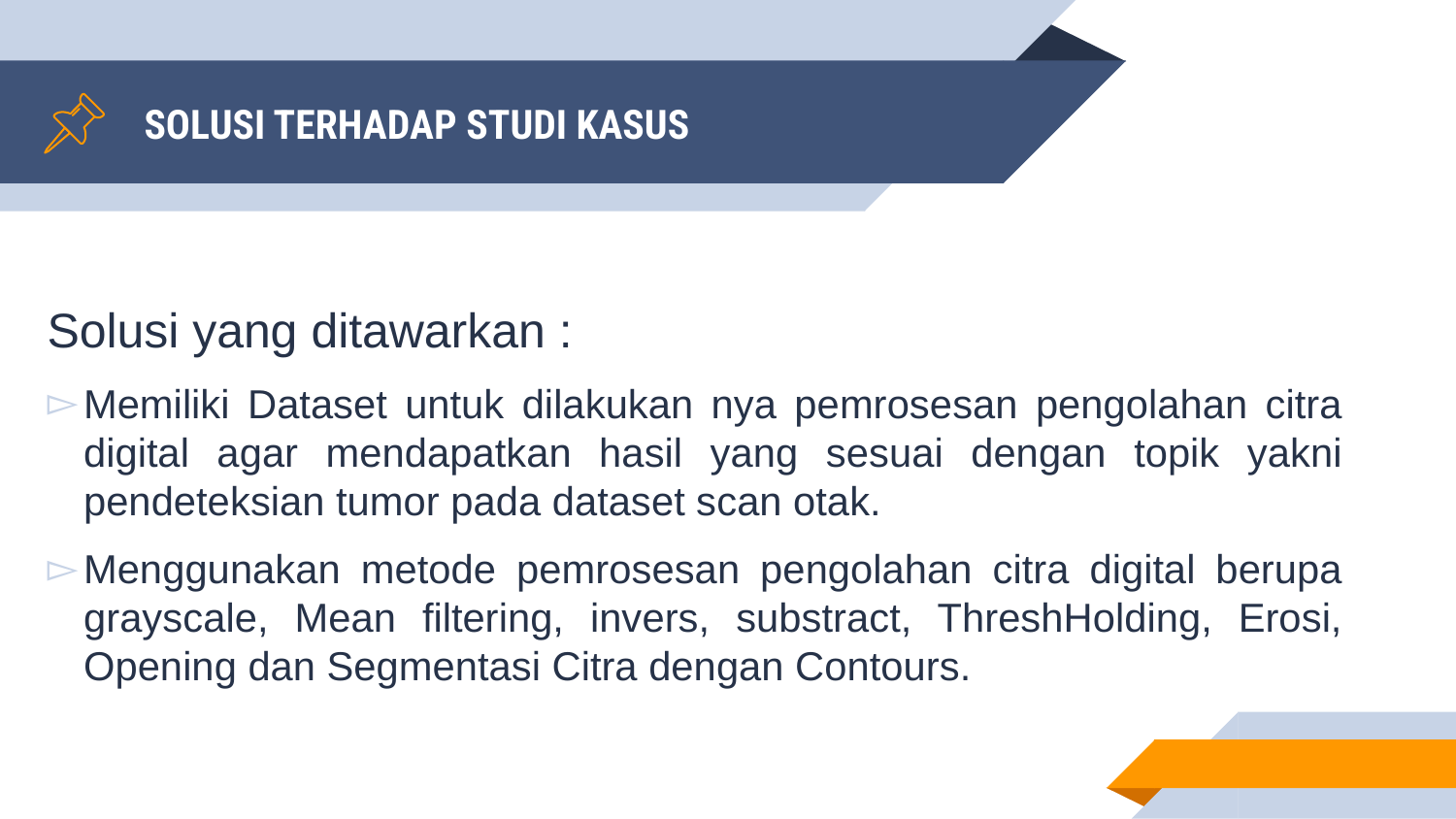

# SOLUSI TERHADAP STUDI KASUS

Solusi yang ditawarkan :
Memiliki Dataset untuk dilakukan nya pemrosesan pengolahan citra digital agar mendapatkan hasil yang sesuai dengan topik yakni pendeteksian tumor pada dataset scan otak.
Menggunakan metode pemrosesan pengolahan citra digital berupa grayscale, Mean filtering, invers, substract, ThreshHolding, Erosi, Opening dan Segmentasi Citra dengan Contours.